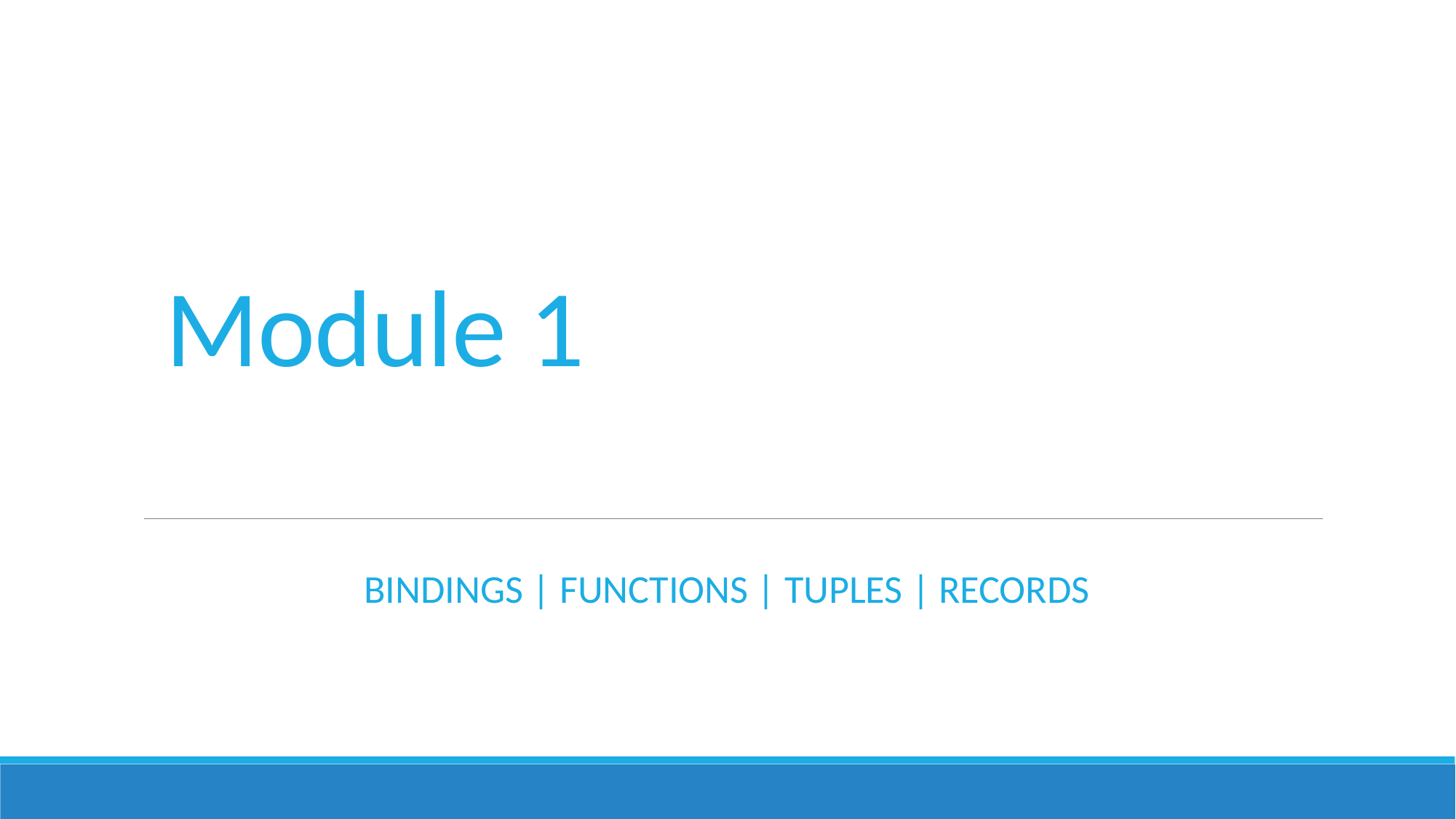

# Module 1
Bindings | Functions | Tuples | Records